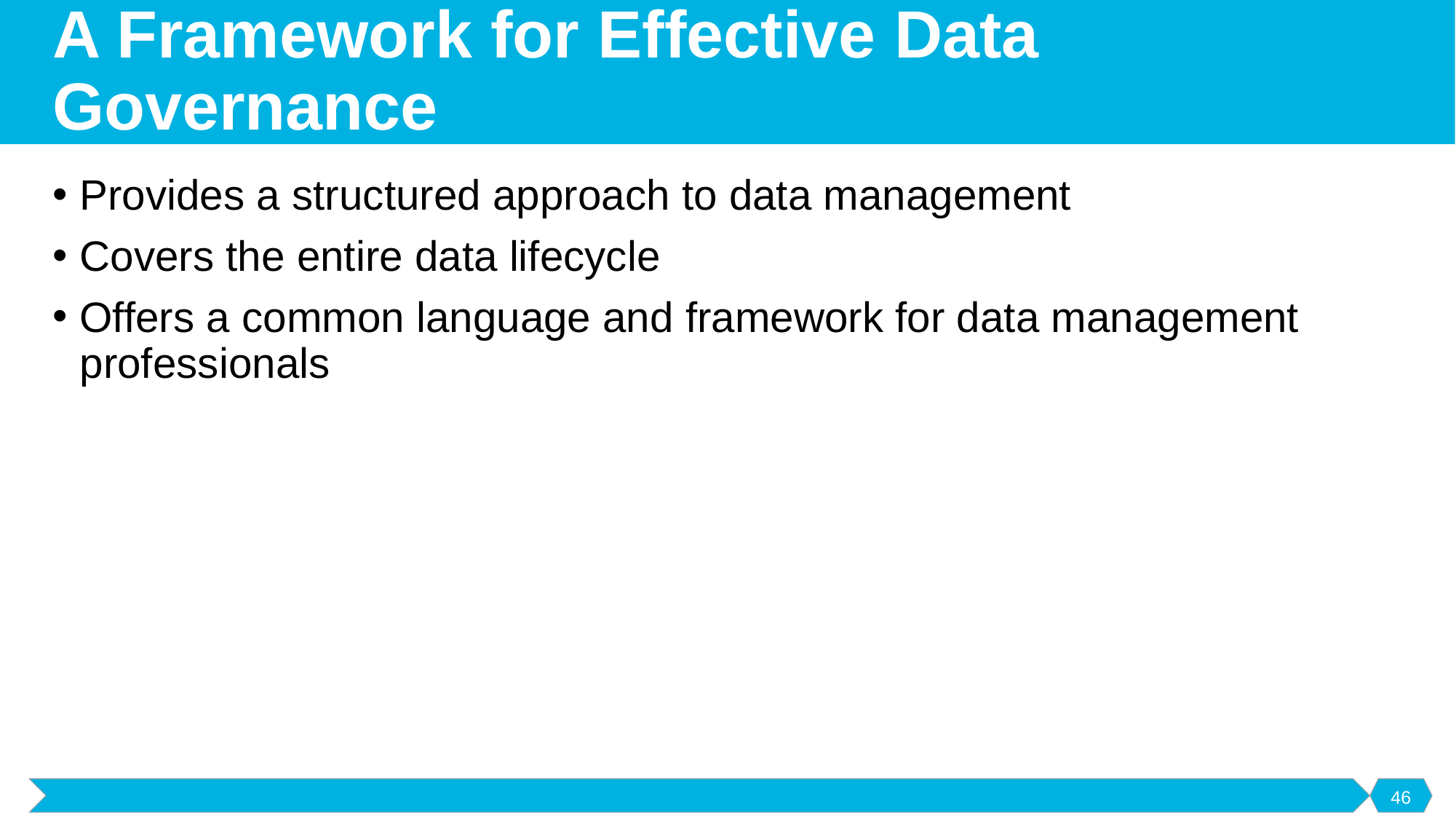

# A Framework for Effective Data Governance
Provides a structured approach to data management
Covers the entire data lifecycle
Offers a common language and framework for data management professionals

46